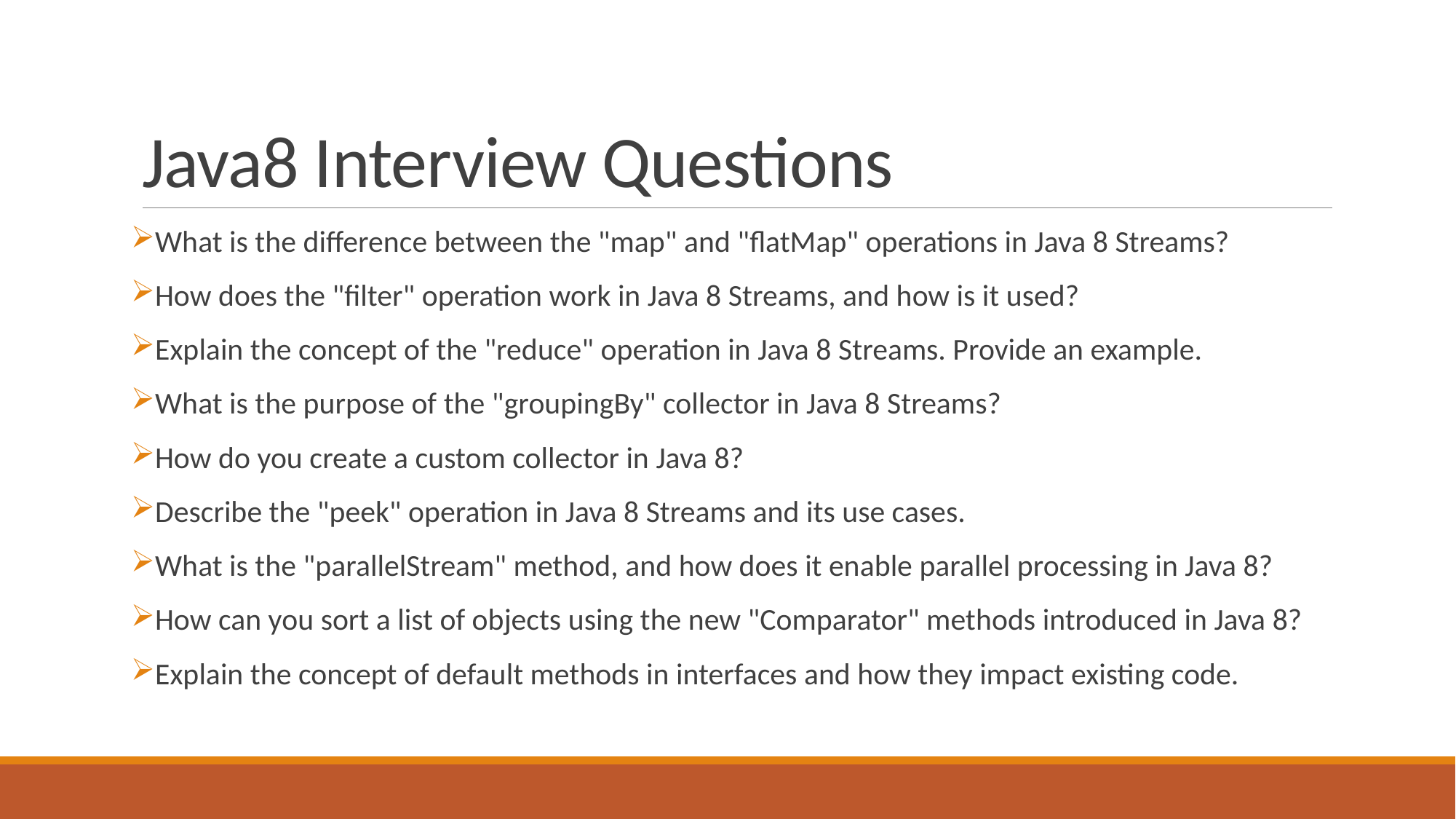

# Java8 Interview Questions
What is the difference between the "map" and "flatMap" operations in Java 8 Streams?
How does the "filter" operation work in Java 8 Streams, and how is it used?
Explain the concept of the "reduce" operation in Java 8 Streams. Provide an example.
What is the purpose of the "groupingBy" collector in Java 8 Streams?
How do you create a custom collector in Java 8?
Describe the "peek" operation in Java 8 Streams and its use cases.
What is the "parallelStream" method, and how does it enable parallel processing in Java 8?
How can you sort a list of objects using the new "Comparator" methods introduced in Java 8?
Explain the concept of default methods in interfaces and how they impact existing code.